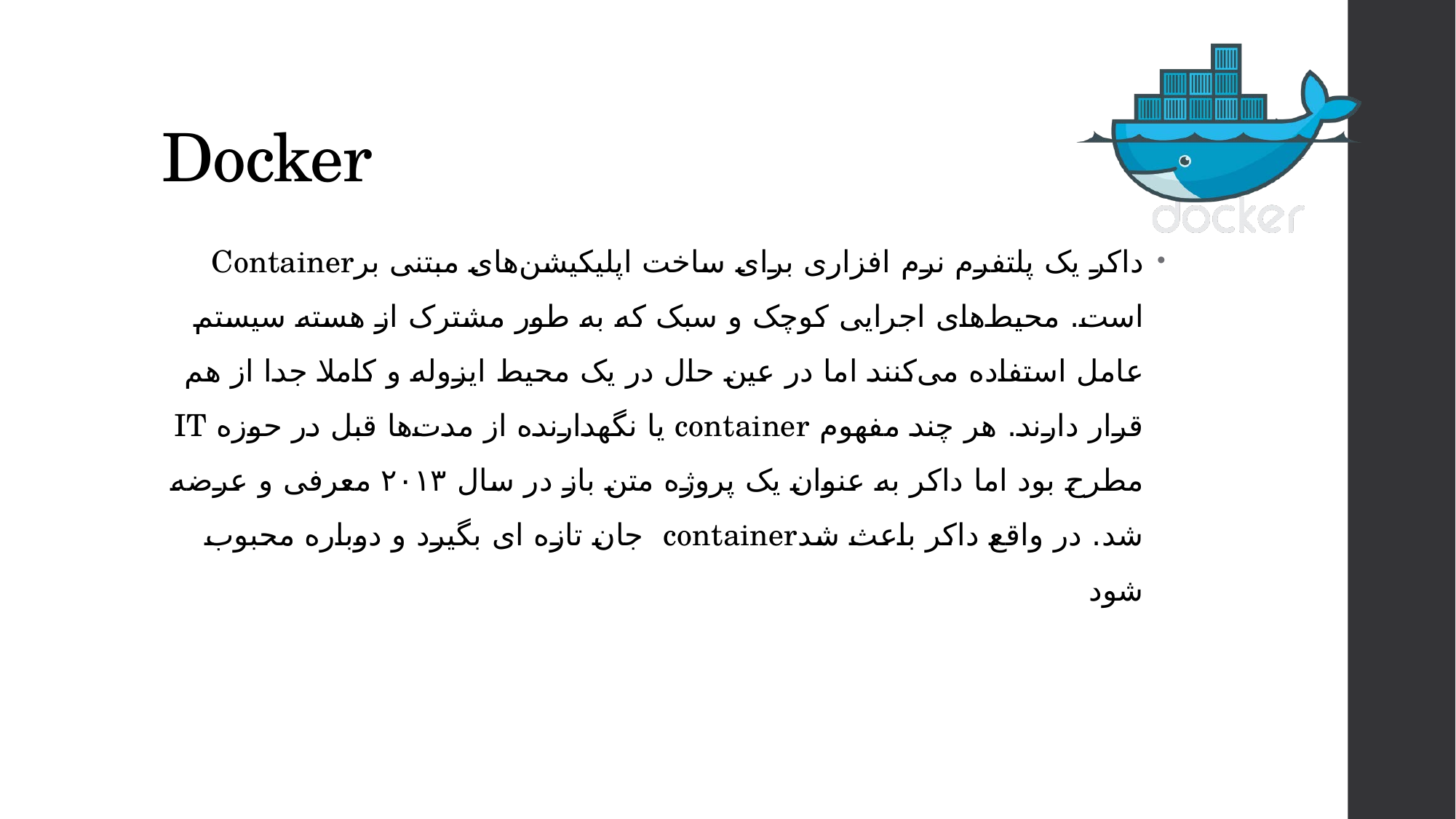

# Docker

داکر یک پلتفرم نرم افزاری برای ساخت اپلیکیشن‌های مبتنی برContainer  است. محیط‌های اجرایی کوچک و سبک که به طور مشترک از هسته سیستم عامل استفاده می‌کنند اما در عین حال در یک محیط ایزوله و کاملا جدا از هم قرار دارند. هر چند مفهوم container یا نگهدارنده از مدت‌ها قبل در حوزه IT مطرح بود اما داکر به عنوان یک پروژه متن باز در سال ۲۰۱۳ معرفی و عرضه شد. در واقع داکر باعث شدcontainer  جان تازه ای بگیرد و دوباره محبوب شود